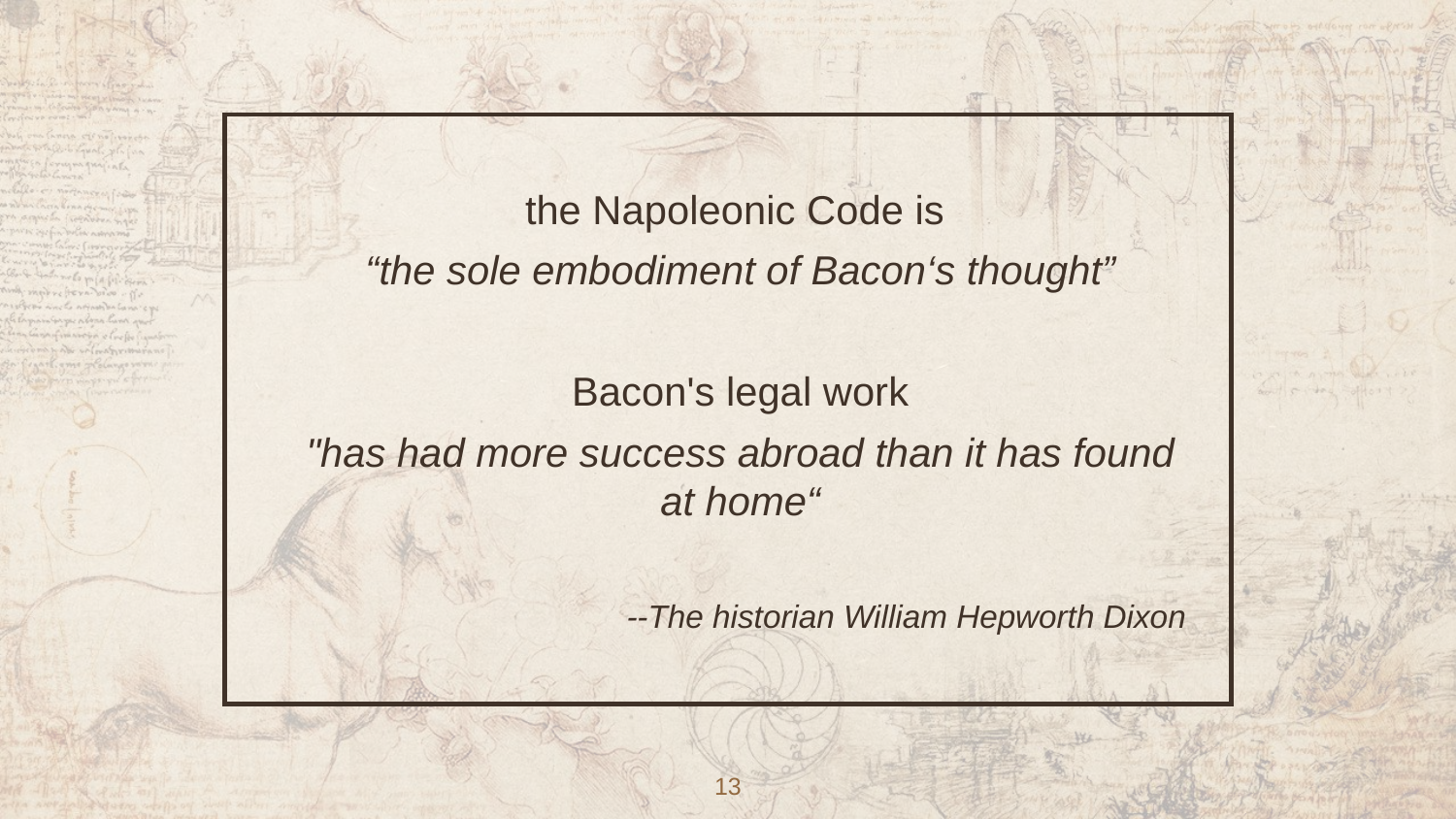

the Napoleonic Code is
“the sole embodiment of Bacon‘s thought”

Bacon's legal work
"has had more success abroad than it has found at home“

--The historian William Hepworth Dixon
13